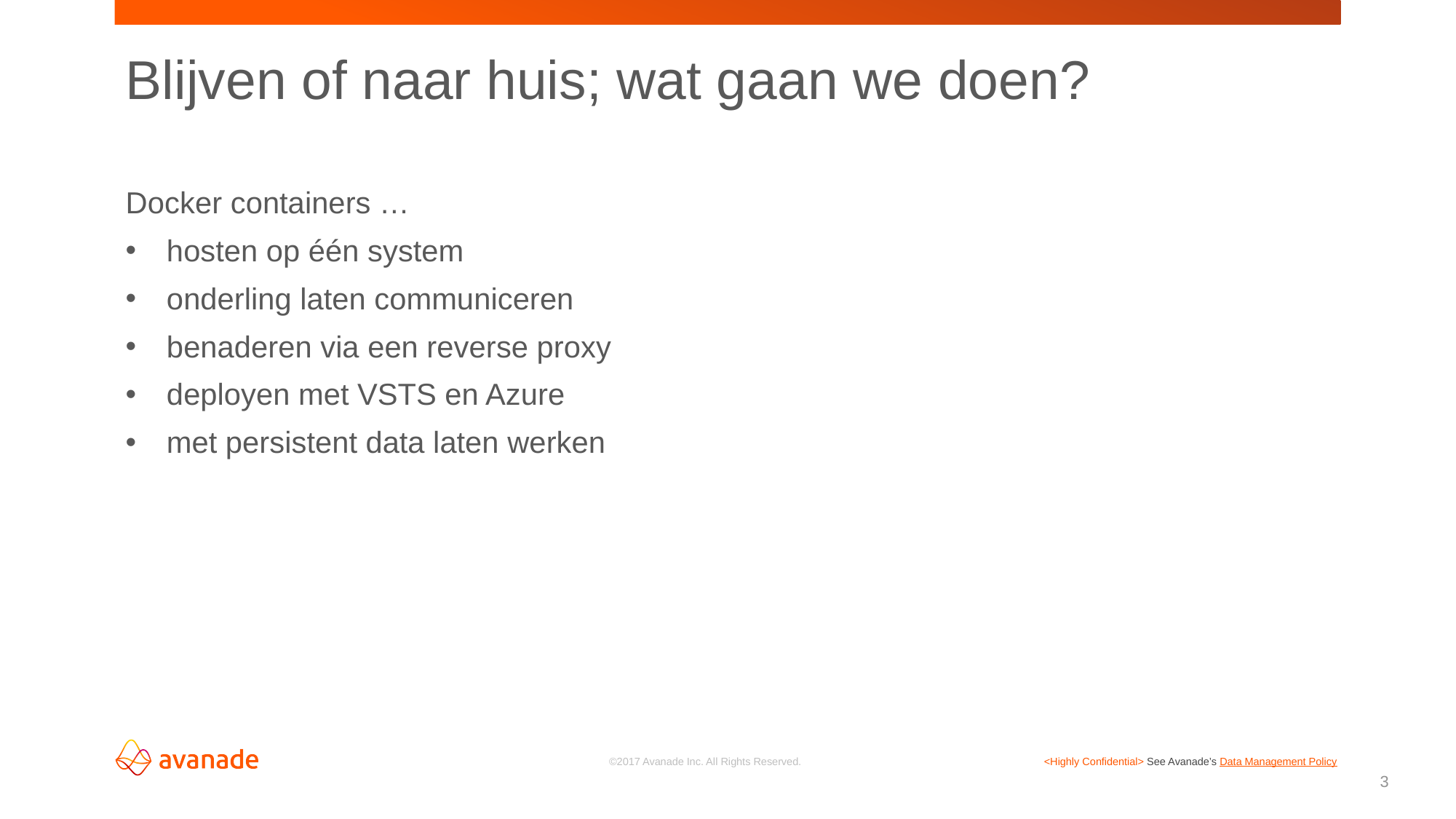

# Blijven of naar huis; wat gaan we doen?
Docker containers …
hosten op één system
onderling laten communiceren
benaderen via een reverse proxy
deployen met VSTS en Azure
met persistent data laten werken
3